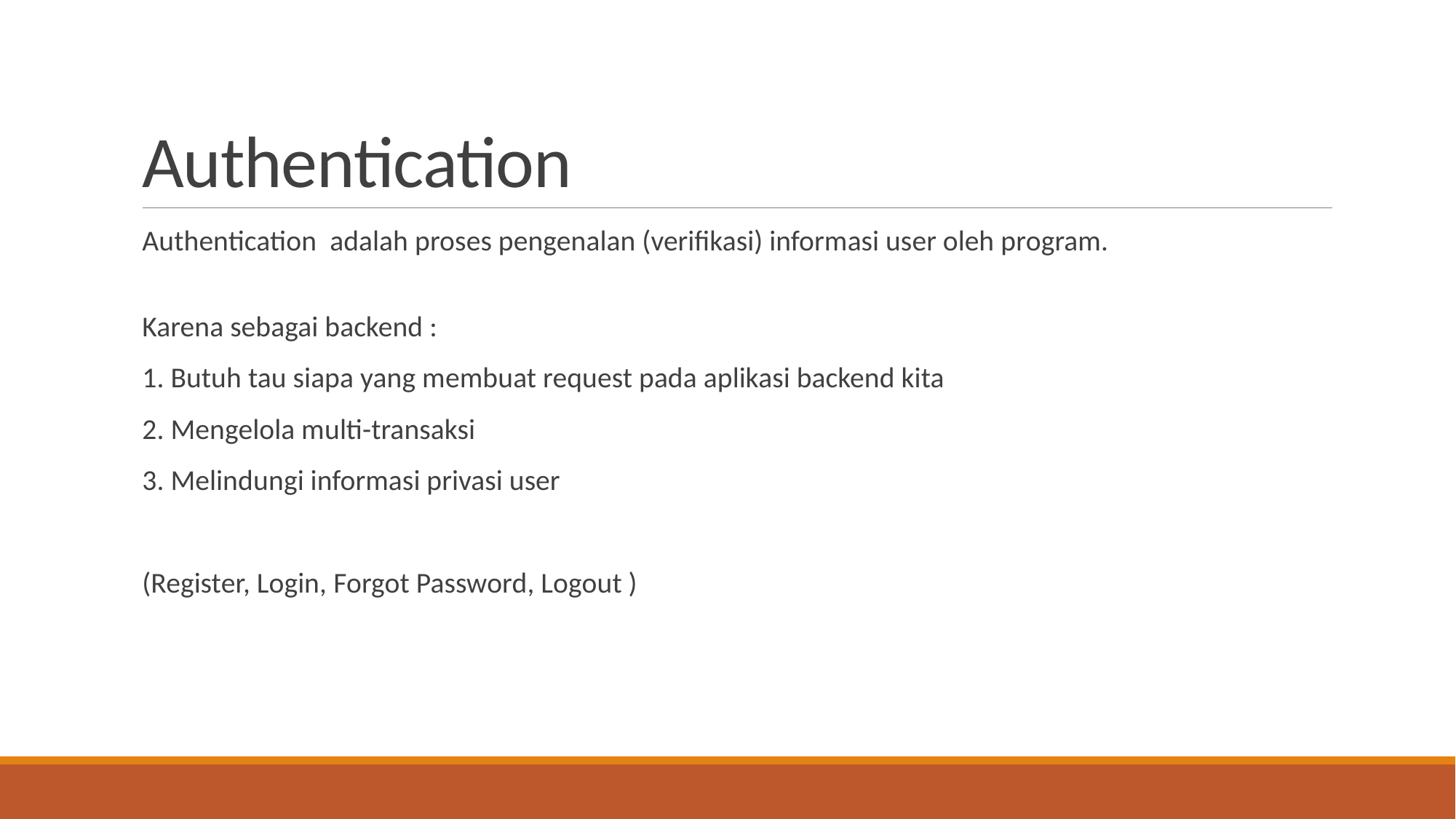

# Authentication
Authentication  adalah proses pengenalan (verifikasi) informasi user oleh program.
Karena sebagai backend :
1. Butuh tau siapa yang membuat request pada aplikasi backend kita
2. Mengelola multi-transaksi
3. Melindungi informasi privasi user

(Register, Login, Forgot Password, Logout )